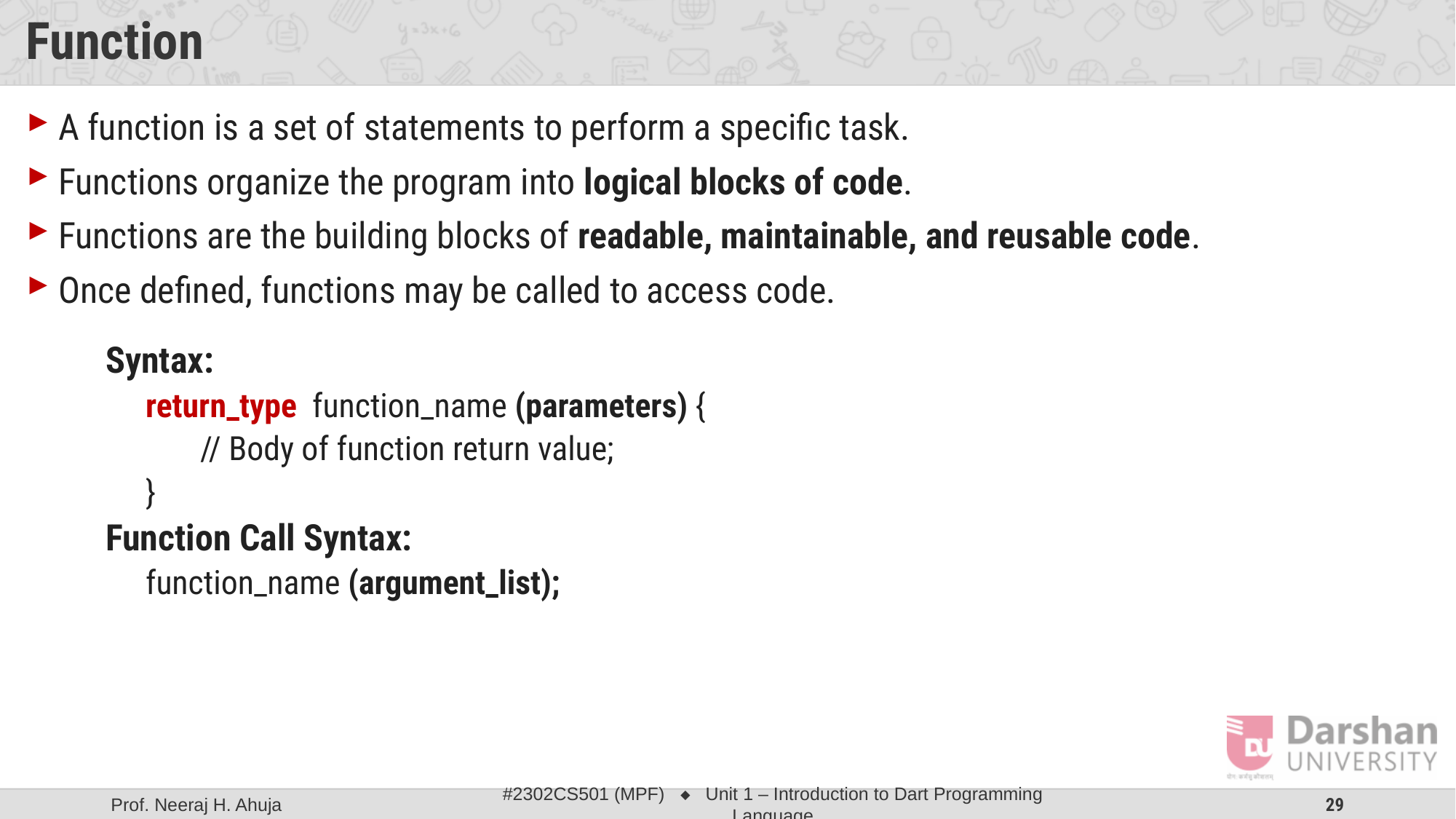

# Function
A function is a set of statements to perform a specific task.
Functions organize the program into logical blocks of code.
Functions are the building blocks of readable, maintainable, and reusable code.
Once defined, functions may be called to access code.
Syntax:
return_type  function_name (parameters) {
// Body of function return value;
}
Function Call Syntax:
function_name (argument_list);